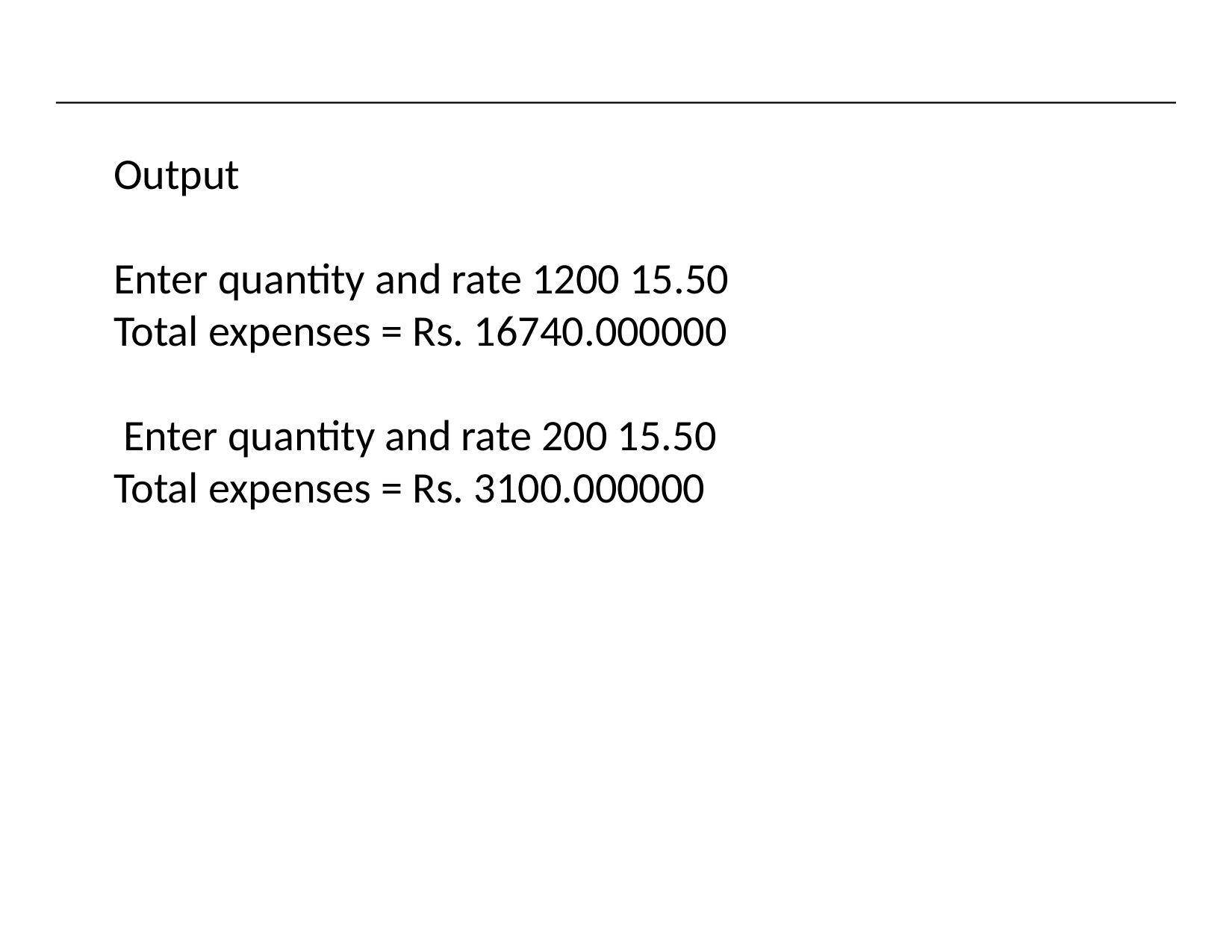

Output

Enter quantity and rate 1200 15.50
Total expenses = Rs. 16740.000000

 Enter quantity and rate 200 15.50
Total expenses = Rs. 3100.000000